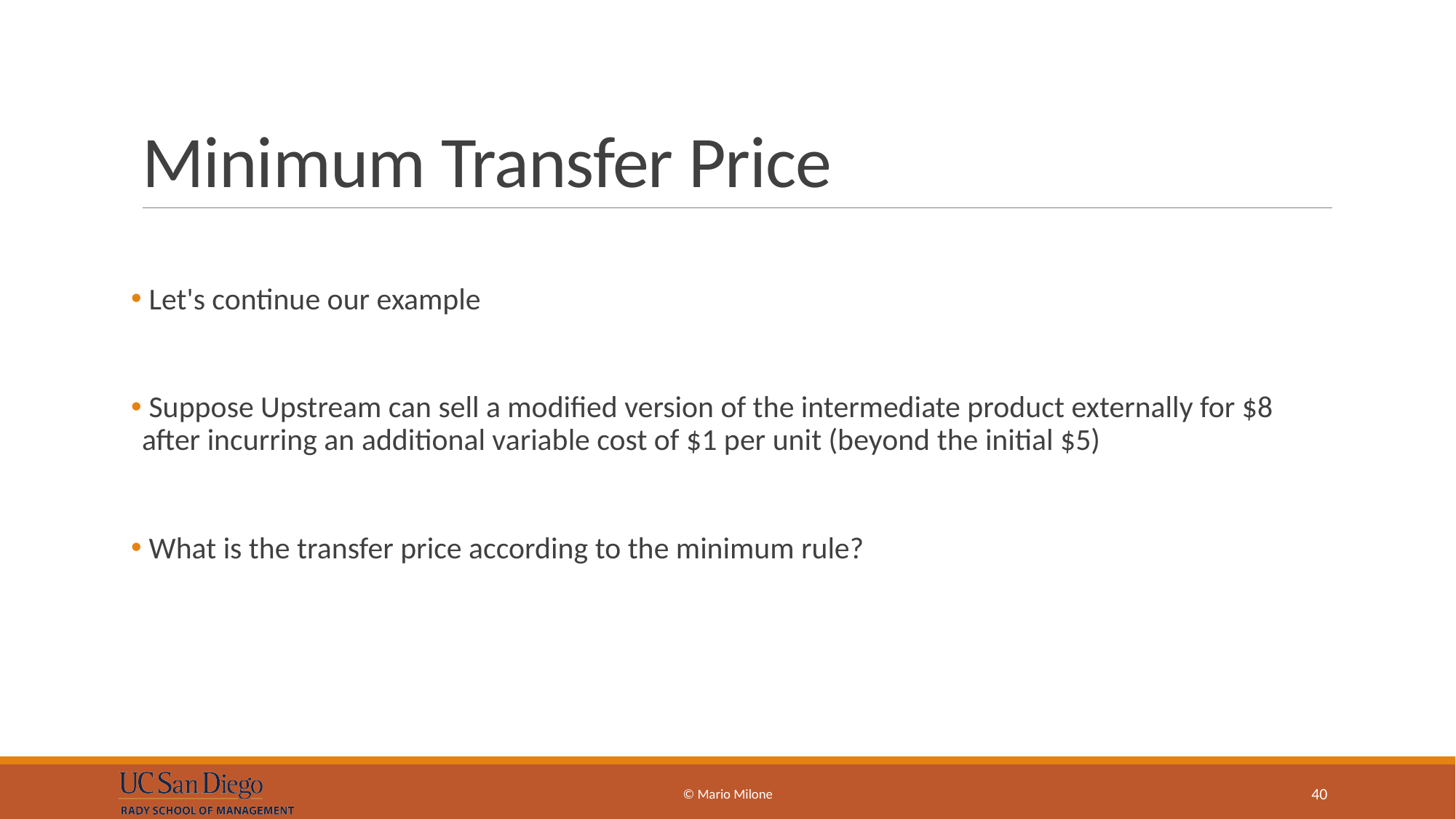

# Minimum Transfer Price

 Let's continue our example

 Suppose Upstream can sell a modified version of the intermediate product externally for $8 after incurring an additional variable cost of $1 per unit (beyond the initial $5)

 What is the transfer price according to the minimum rule?
© Mario Milone
40